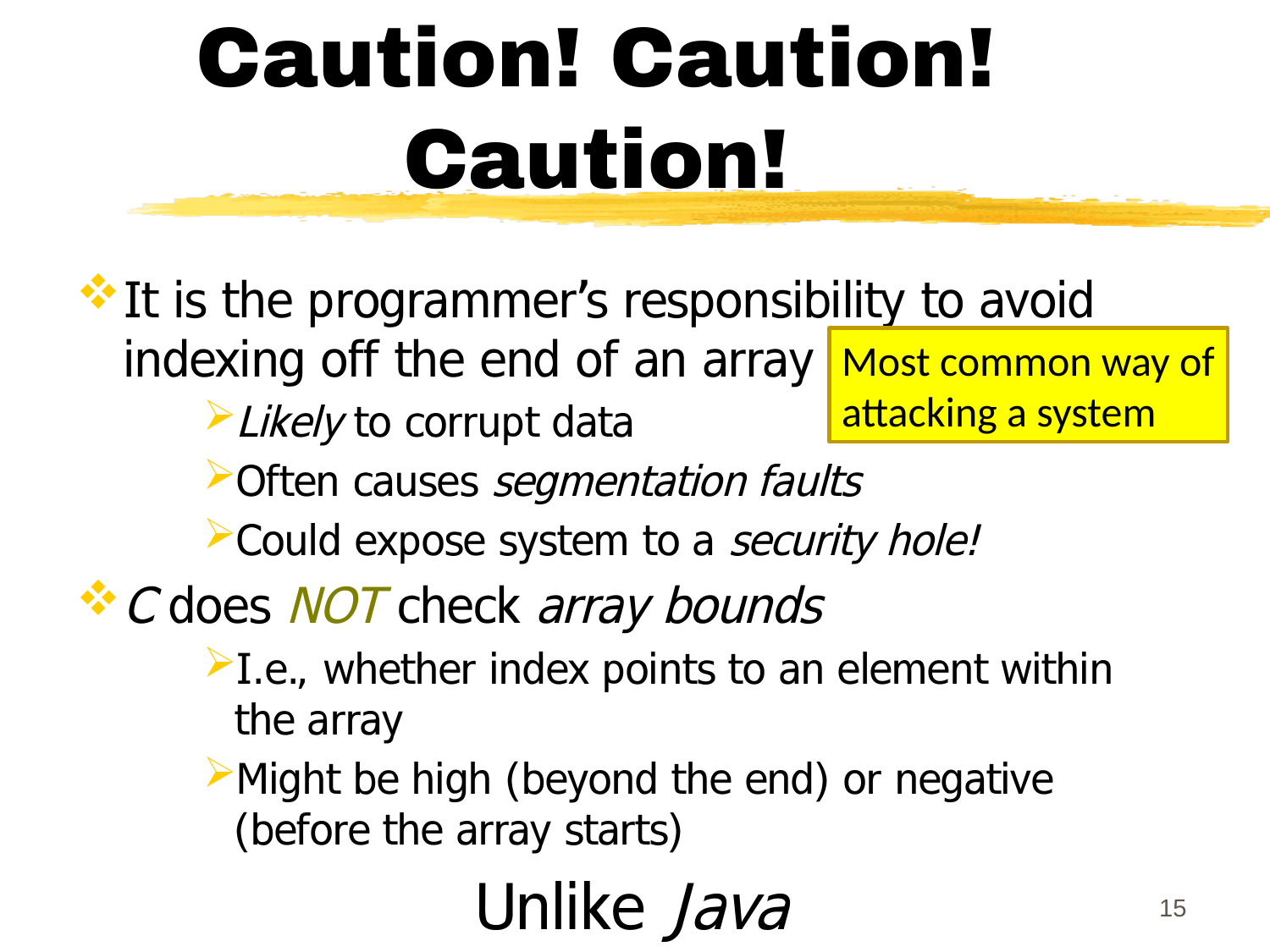

# Caution! Caution! Caution!
It is the programmer’s responsibility to avoid indexing off the end of an array
Likely to corrupt data
Often causes segmentation faults
Could expose system to a security hole!
C does NOT check array bounds
I.e., whether index points to an element within the array
Might be high (beyond the end) or negative (before the array starts)
Unlike Java
Most common way of
attacking a system
15